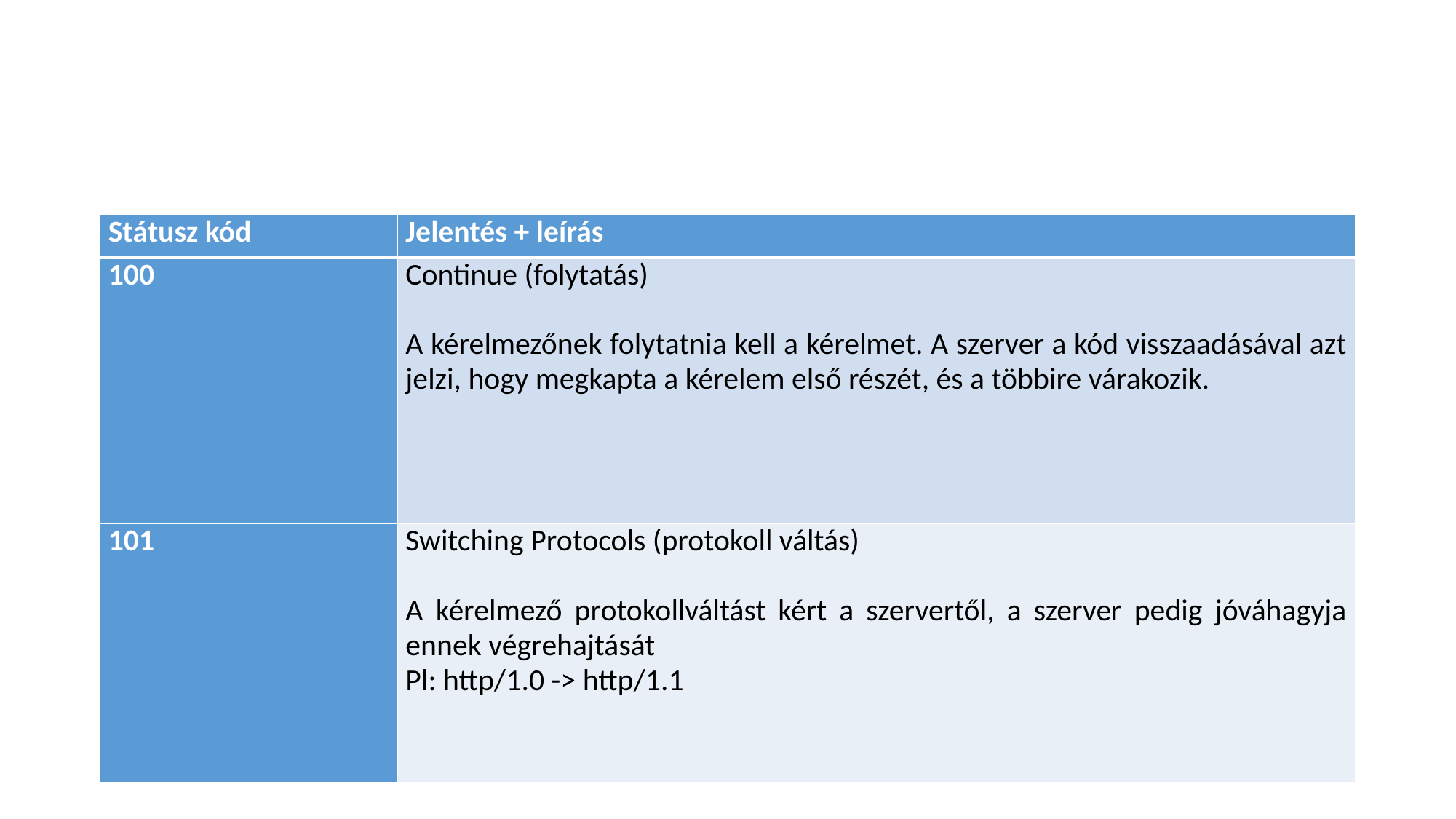

#
| Státusz kód | Jelentés + leírás |
| --- | --- |
| 100 | Continue (folytatás)   A kérelmezőnek folytatnia kell a kérelmet. A szerver a kód visszaadásával azt jelzi, hogy megkapta a kérelem első részét, és a többire várakozik. |
| 101 | Switching Protocols (protokoll váltás)   A kérelmező protokollváltást kért a szervertől, a szerver pedig jóváhagyja ennek végrehajtását Pl: http/1.0 -> http/1.1 |